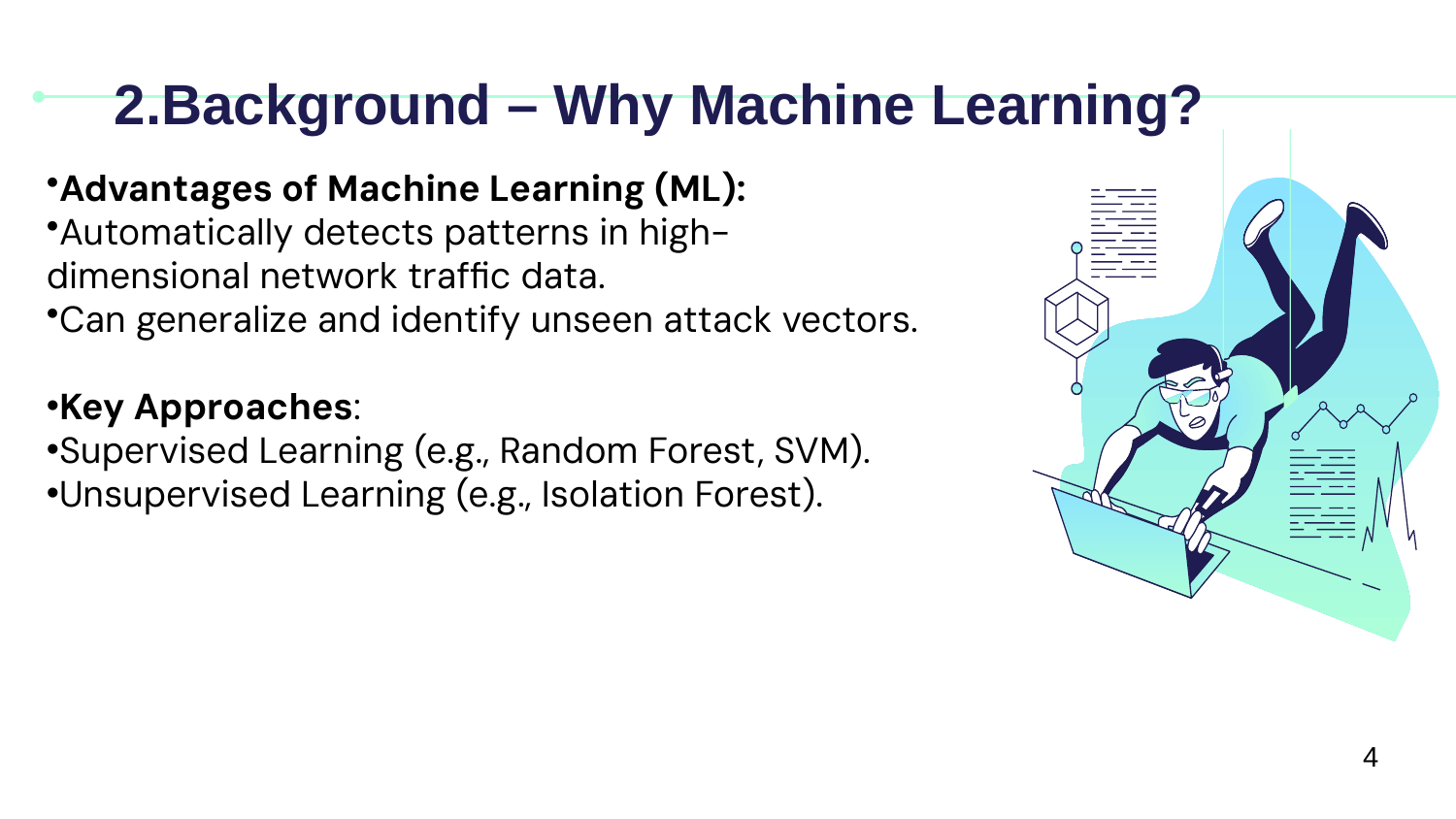

# 2.Background – Why Machine Learning?

Advantages of Machine Learning (ML):
Automatically detects patterns in high-dimensional network traffic data.
Can generalize and identify unseen attack vectors.

Key Approaches:
Supervised Learning (e.g., Random Forest, SVM).
Unsupervised Learning (e.g., Isolation Forest).

4